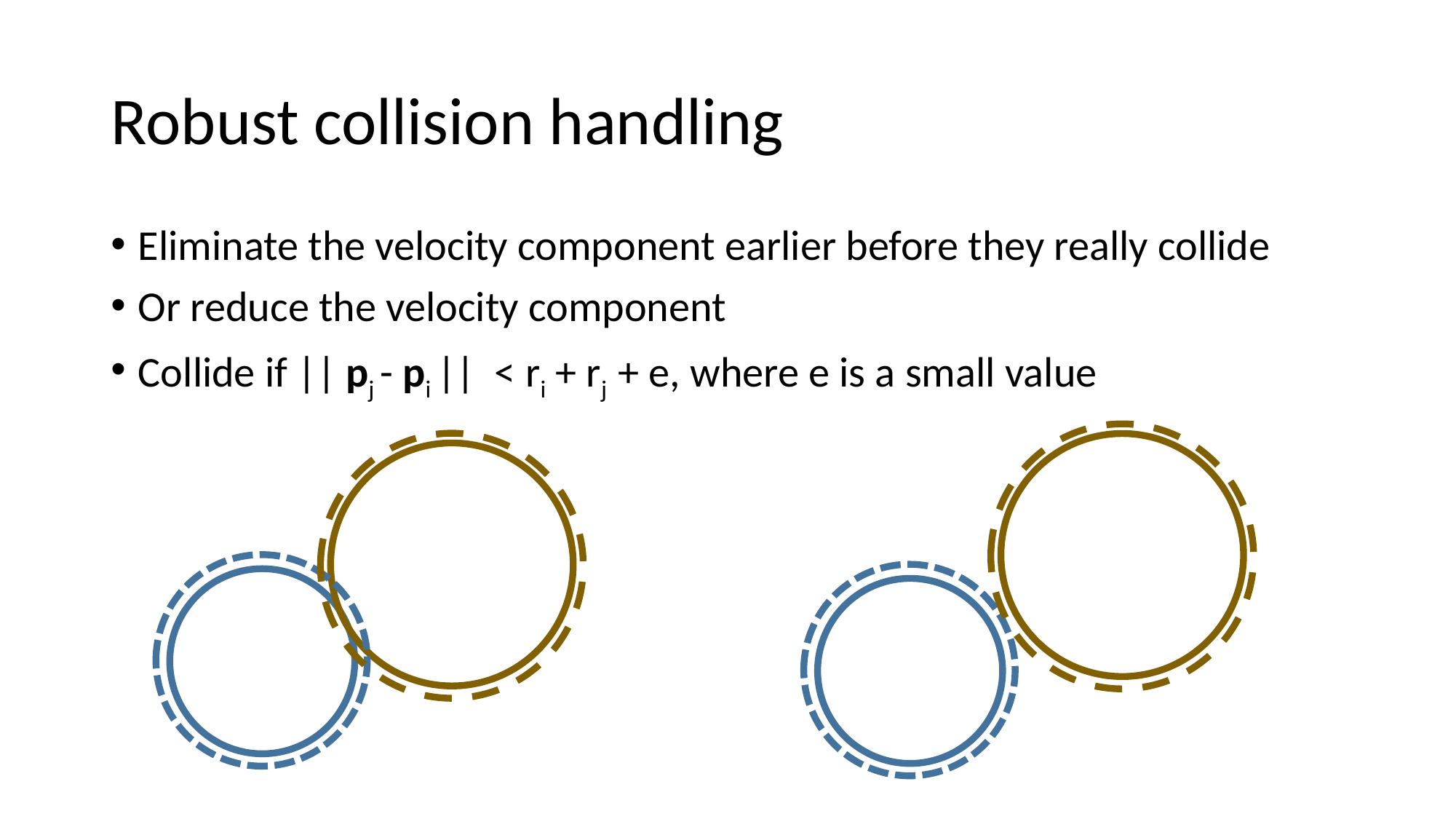

# Robust collision handling
Eliminate the velocity component earlier before they really collide
Or reduce the velocity component
Collide if || pj - pi ||  < ri + rj  + e, where e is a small value